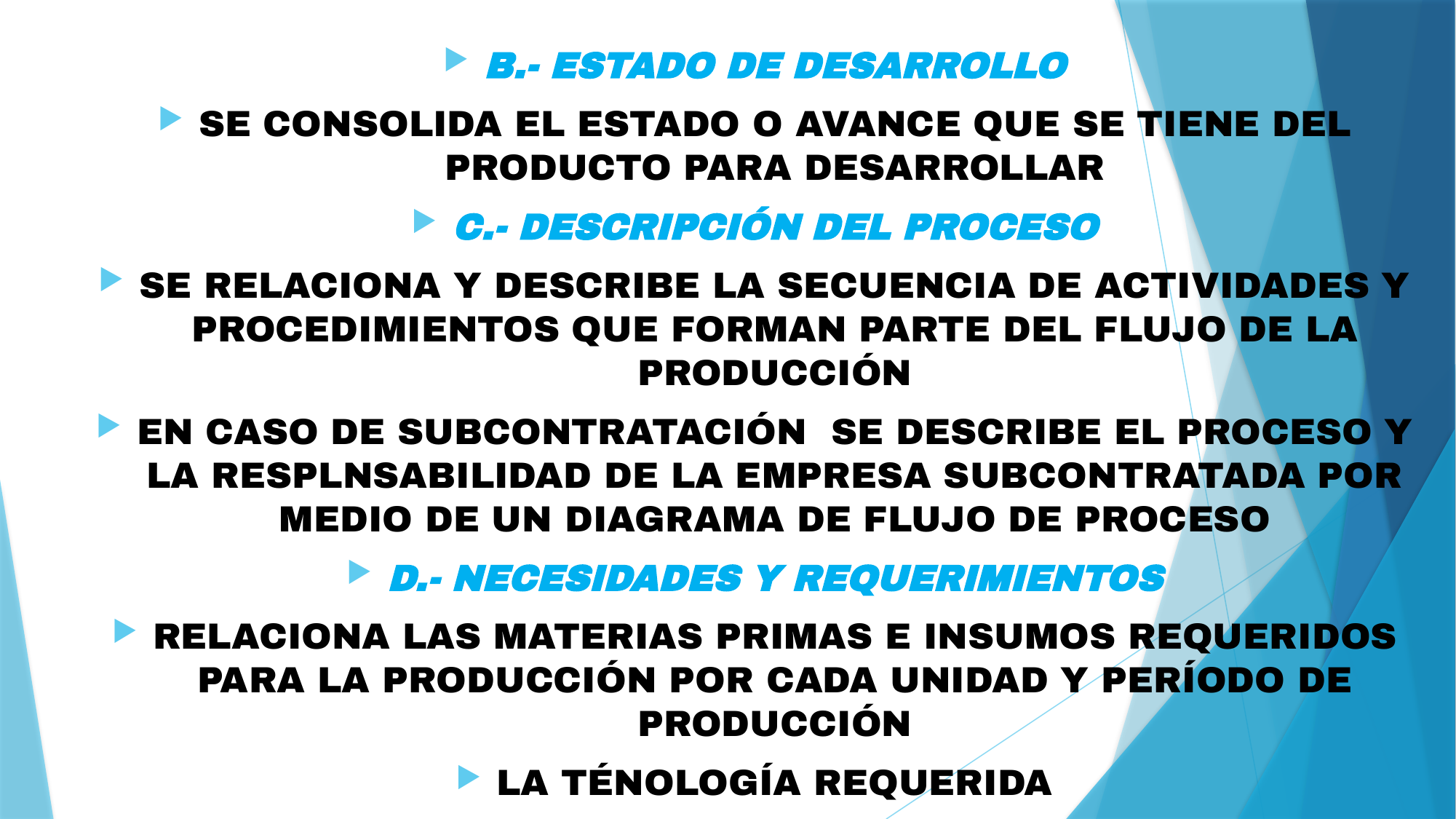

B.- ESTADO DE DESARROLLO
SE CONSOLIDA EL ESTADO O AVANCE QUE SE TIENE DEL PRODUCTO PARA DESARROLLAR
C.- DESCRIPCIÓN DEL PROCESO
SE RELACIONA Y DESCRIBE LA SECUENCIA DE ACTIVIDADES Y PROCEDIMIENTOS QUE FORMAN PARTE DEL FLUJO DE LA PRODUCCIÓN
EN CASO DE SUBCONTRATACIÓN  SE DESCRIBE EL PROCESO Y LA RESPLNSABILIDAD DE LA EMPRESA SUBCONTRATADA POR MEDIO DE UN DIAGRAMA DE FLUJO DE PROCESO
D.- NECESIDADES Y REQUERIMIENTOS
RELACIONA LAS MATERIAS PRIMAS E INSUMOS REQUERIDOS PARA LA PRODUCCIÓN POR CADA UNIDAD Y PERÍODO DE PRODUCCIÓN
LA TÉNOLOGÍA REQUERIDA